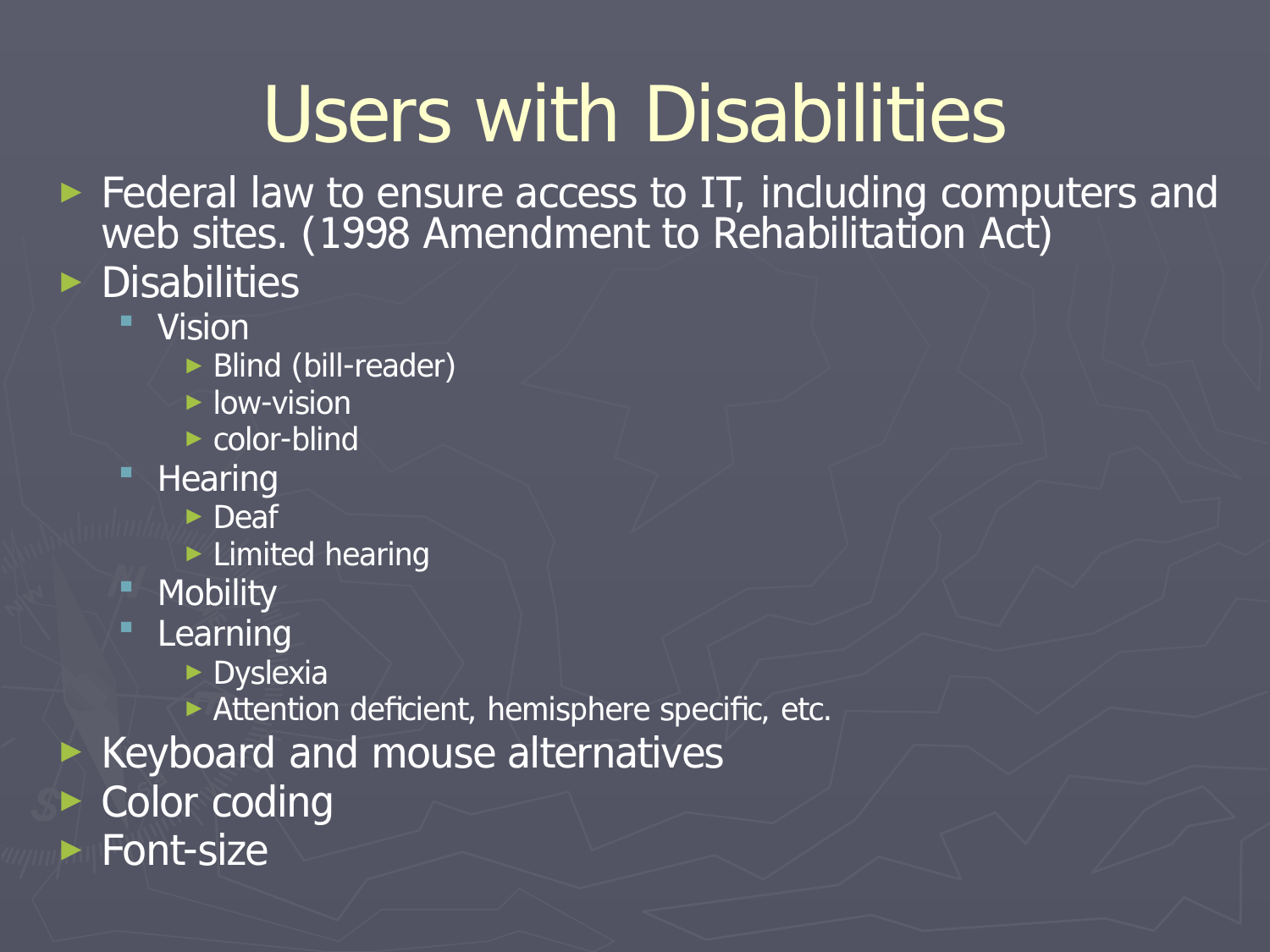

# Users with Disabilities
Federal law to ensure access to IT, including computers and web sites. (1998 Amendment to Rehabilitation Act)
Disabilities
Vision
Blind (bill-reader)
low-vision
color-blind
Hearing
Deaf
Limited hearing
Mobility
Learning
Dyslexia
Attention deficient, hemisphere specific, etc.
Keyboard and mouse alternatives
Color coding
Font-size